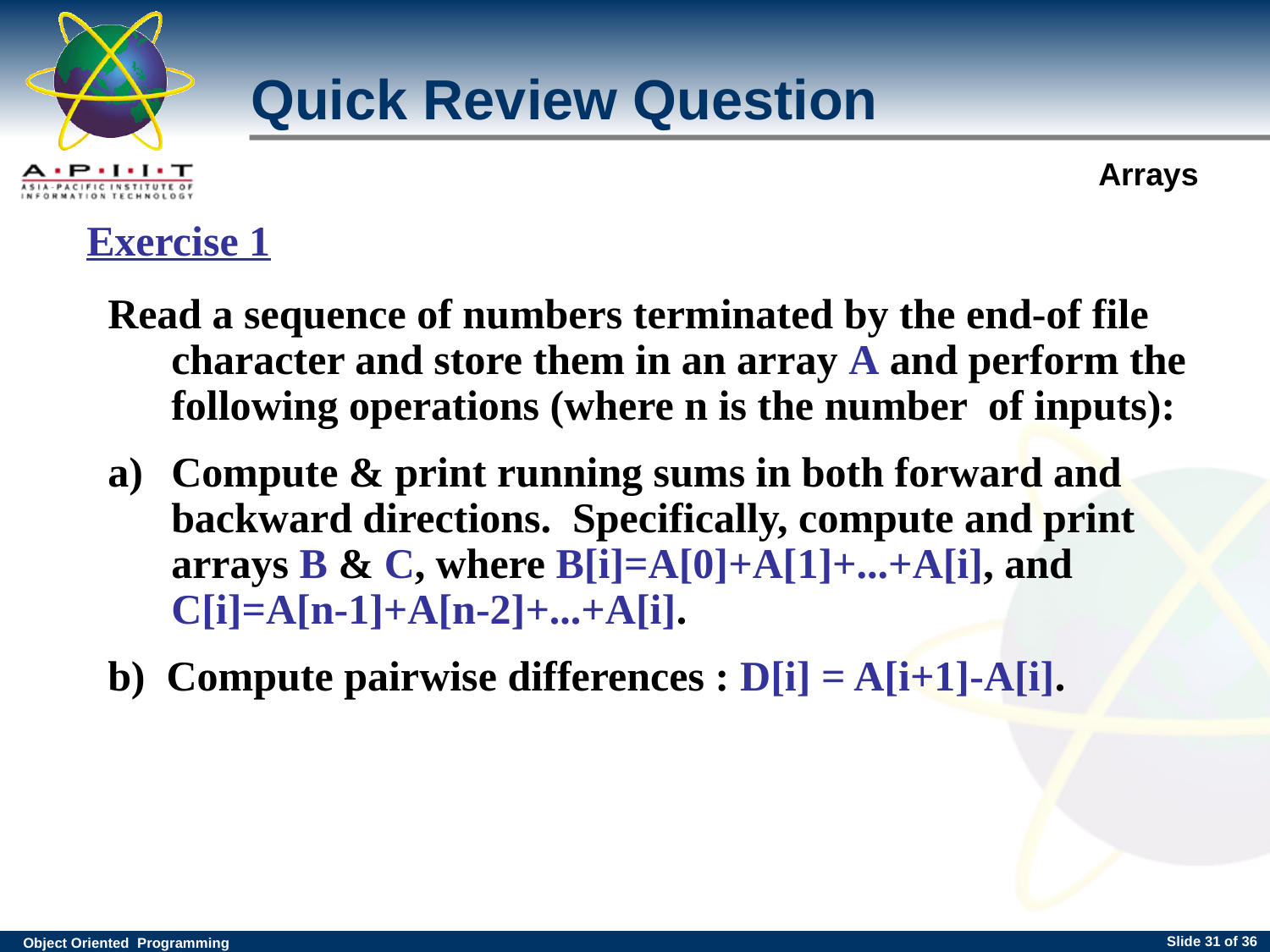

Quick Review Question
Exercise 1
Read a sequence of numbers terminated by the end-of file character and store them in an array A and perform the following operations (where n is the number  of inputs):
Compute & print running sums in both forward and backward directions.  Specifically, compute and print arrays B & C, where B[i]=A[0]+A[1]+...+A[i], and C[i]=A[n-1]+A[n-2]+...+A[i].
b)  Compute pairwise differences : D[i] = A[i+1]-A[i].
Slide 31 of 36